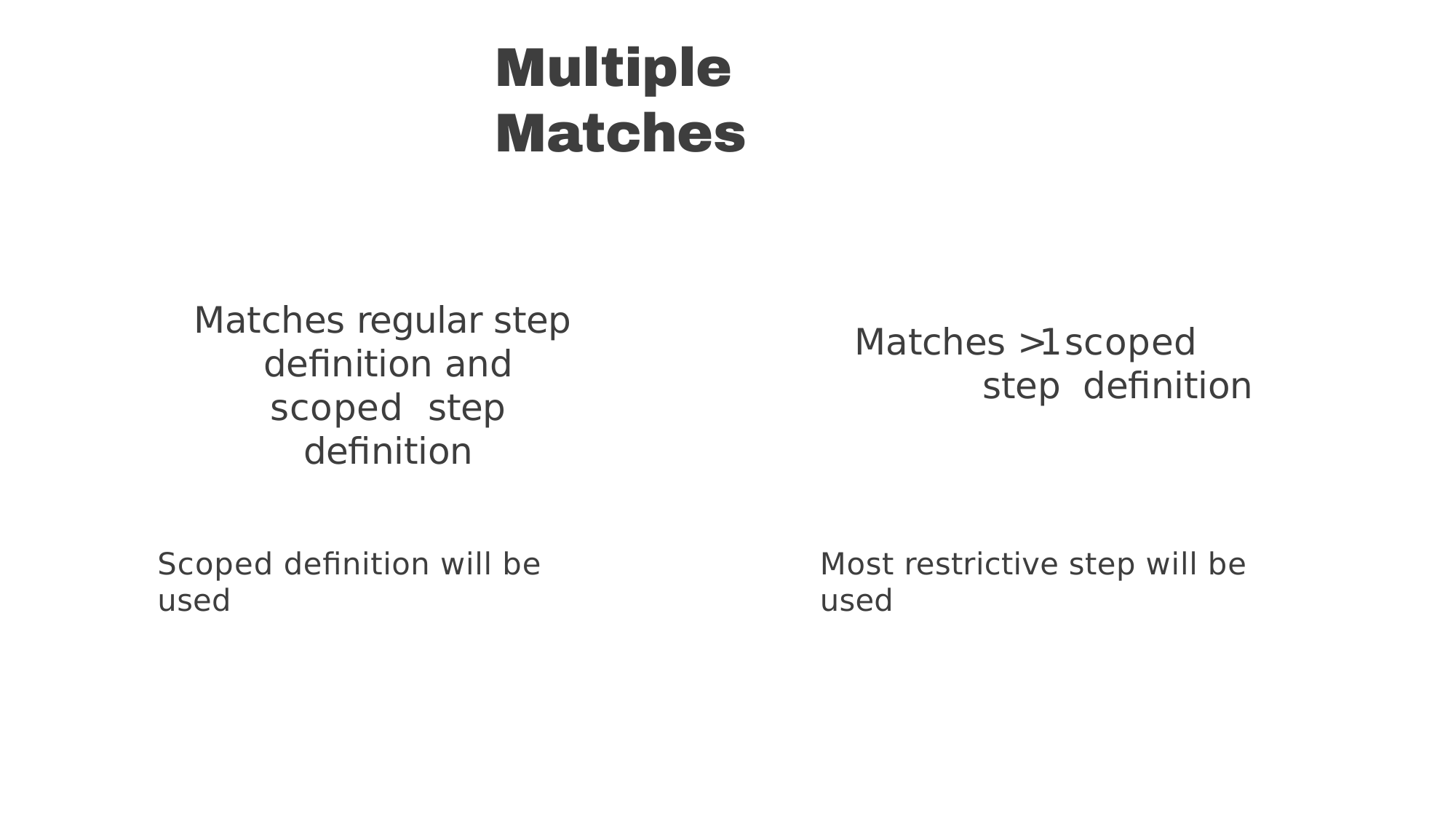

# Multiple Matches
Matches regular step  definition and scoped  step definition
Matches >1 scoped step  definition
Scoped definition will be used
Most restrictive step will be used